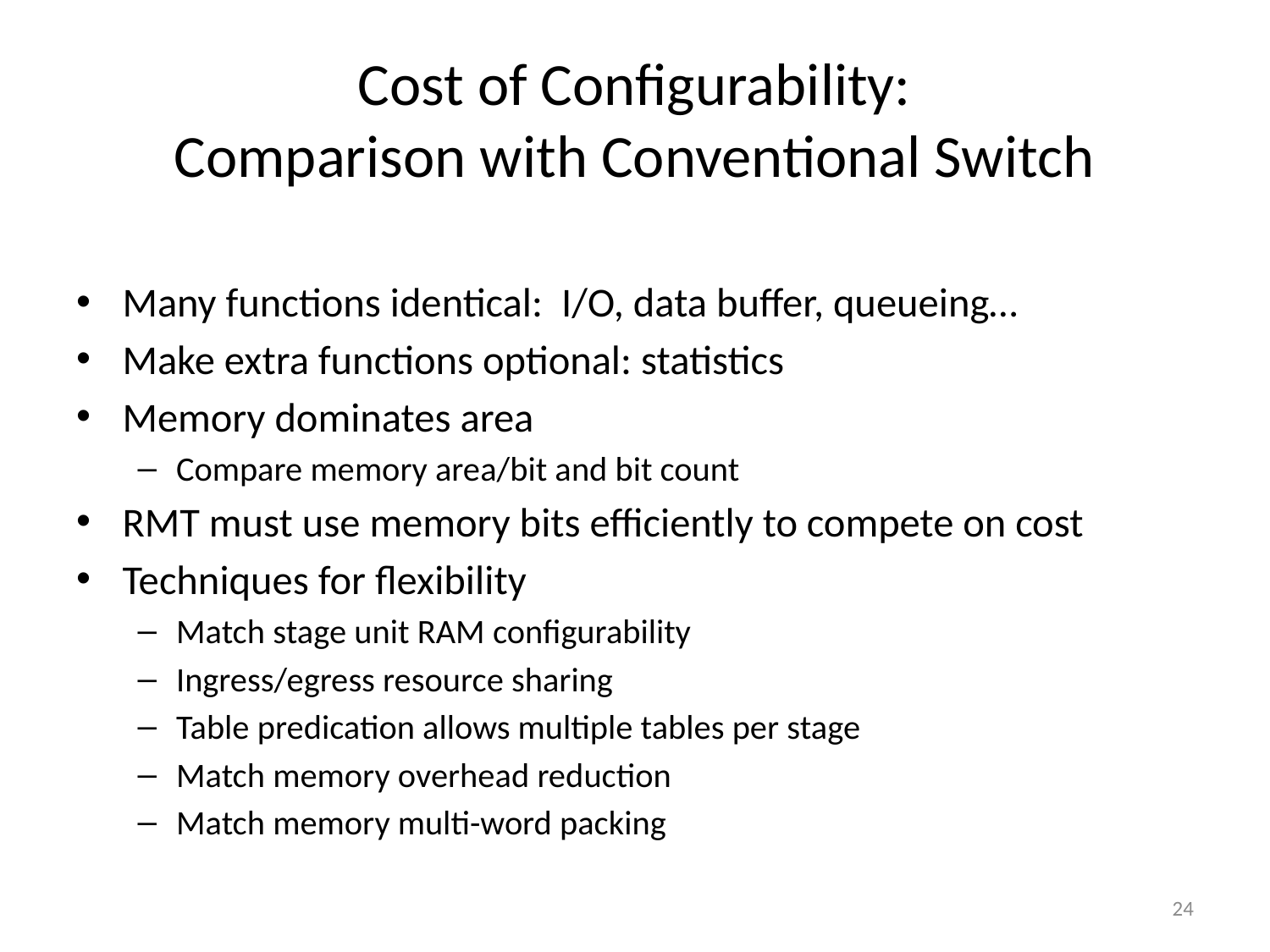

# Cost of Configurability: Comparison with Conventional Switch
Many functions identical:  I/O, data buffer, queueing…
Make extra functions optional: statistics
Memory dominates area
Compare memory area/bit and bit count
RMT must use memory bits efficiently to compete on cost
Techniques for flexibility
Match stage unit RAM configurability
Ingress/egress resource sharing
Table predication allows multiple tables per stage
Match memory overhead reduction
Match memory multi-word packing

24